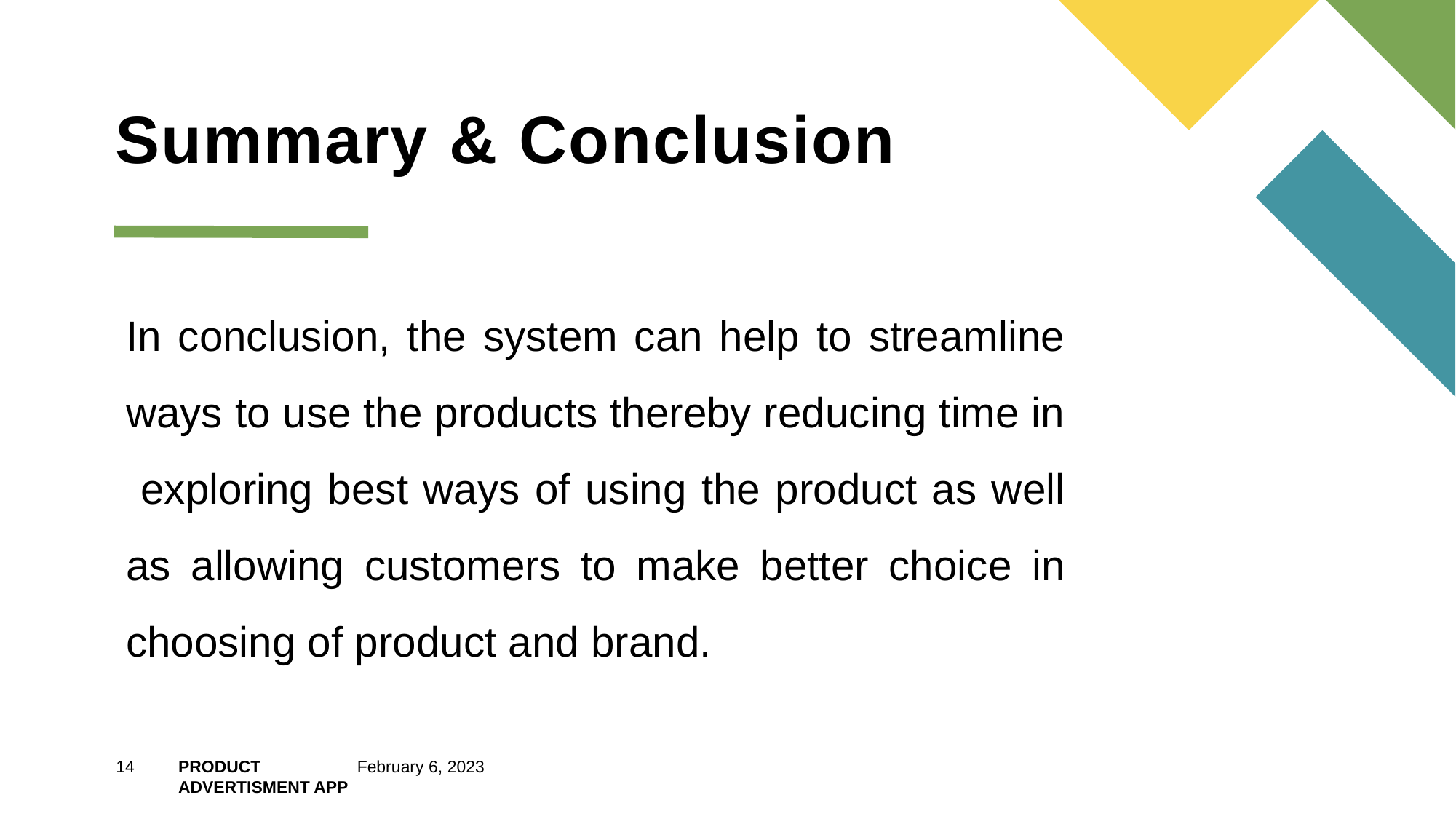

# Summary & Conclusion
In conclusion, the system can help to streamline ways to use the products thereby reducing time in  exploring best ways of using the product as well as allowing customers to make better choice in choosing of product and brand.
14
PRODUCT ADVERTISMENT APP
February 6, 2023